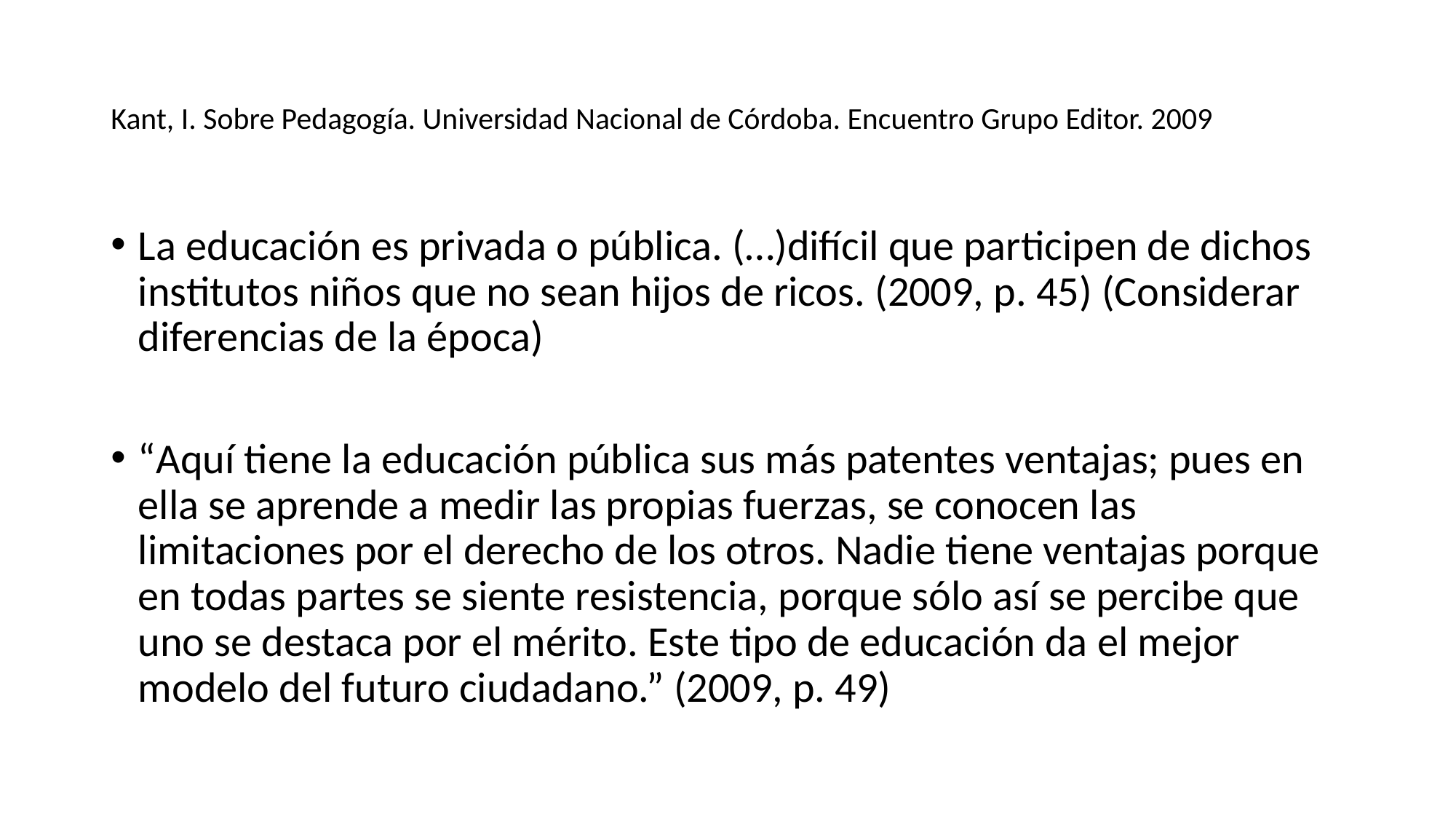

# Kant, I. Sobre Pedagogía. Universidad Nacional de Córdoba. Encuentro Grupo Editor. 2009
La educación es privada o pública. (…)difícil que participen de dichos institutos niños que no sean hijos de ricos. (2009, p. 45) (Considerar diferencias de la época)

“Aquí tiene la educación pública sus más patentes ventajas; pues en ella se aprende a medir las propias fuerzas, se conocen las limitaciones por el derecho de los otros. Nadie tiene ventajas porque en todas partes se siente resistencia, porque sólo así se percibe que uno se destaca por el mérito. Este tipo de educación da el mejor modelo del futuro ciudadano.” (2009, p. 49)